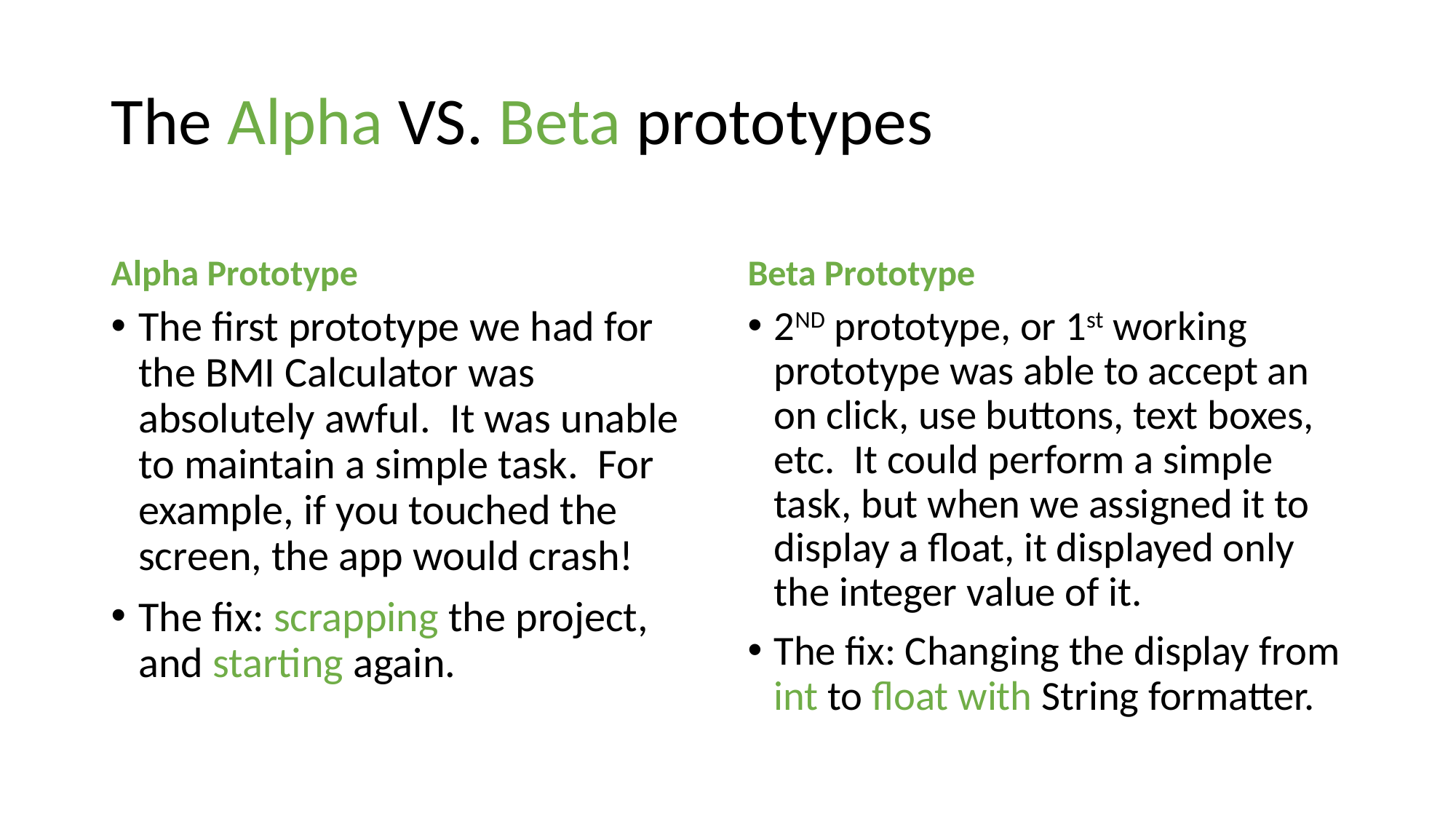

# The Alpha VS. Beta prototypes
Alpha Prototype
Beta Prototype
The first prototype we had for the BMI Calculator was absolutely awful.  It was unable to maintain a simple task.  For example, if you touched the screen, the app would crash!
The fix: scrapping the project, and starting again.
2ND prototype, or 1st working prototype was able to accept an on click, use buttons, text boxes, etc.  It could perform a simple task, but when we assigned it to display a float, it displayed only the integer value of it.
The fix: Changing the display from int to float with String formatter.